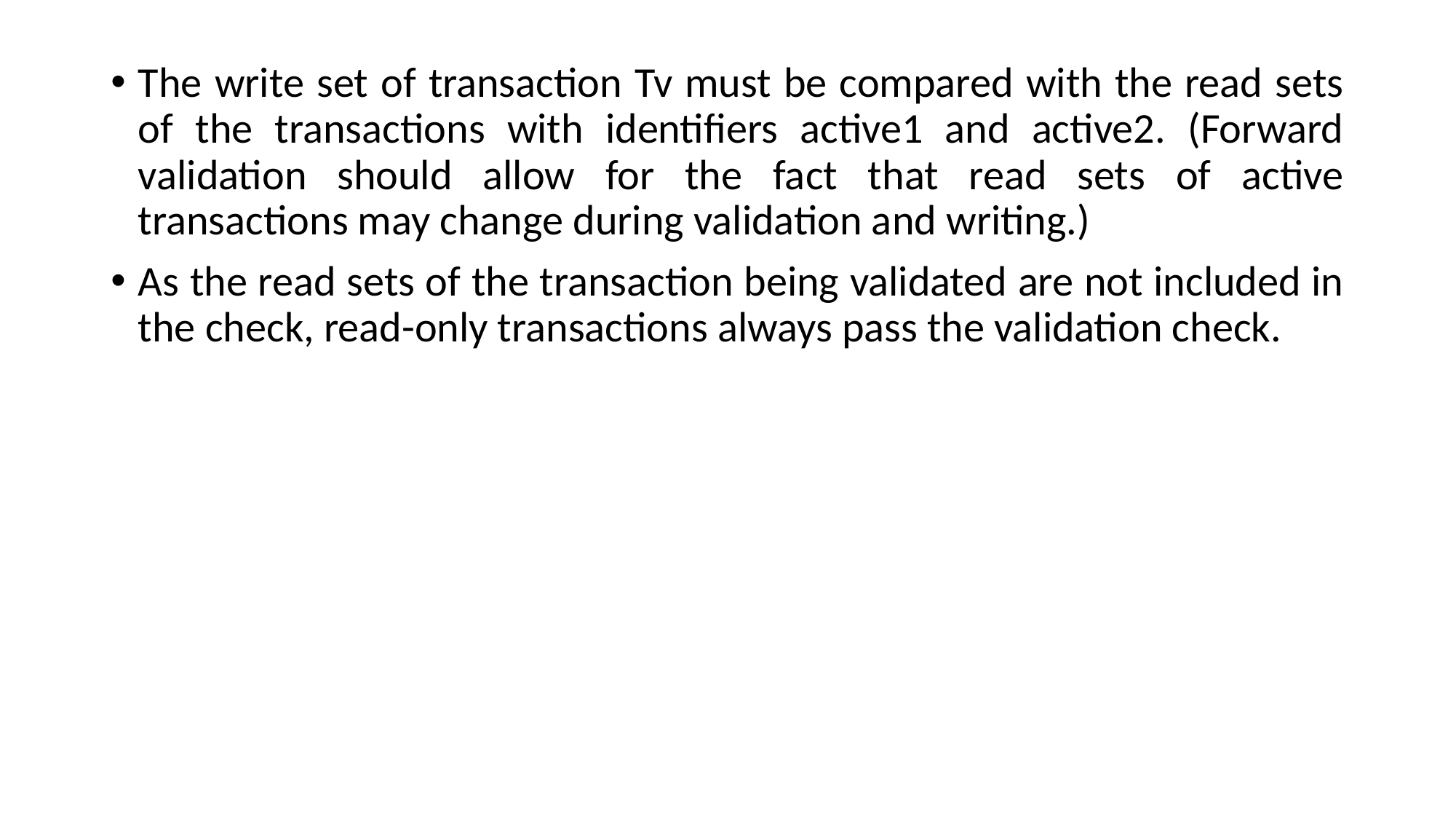

The write set of transaction Tv must be compared with the read sets of the transactions with identifiers active1 and active2. (Forward validation should allow for the fact that read sets of active transactions may change during validation and writing.)
As the read sets of the transaction being validated are not included in the check, read-only transactions always pass the validation check.